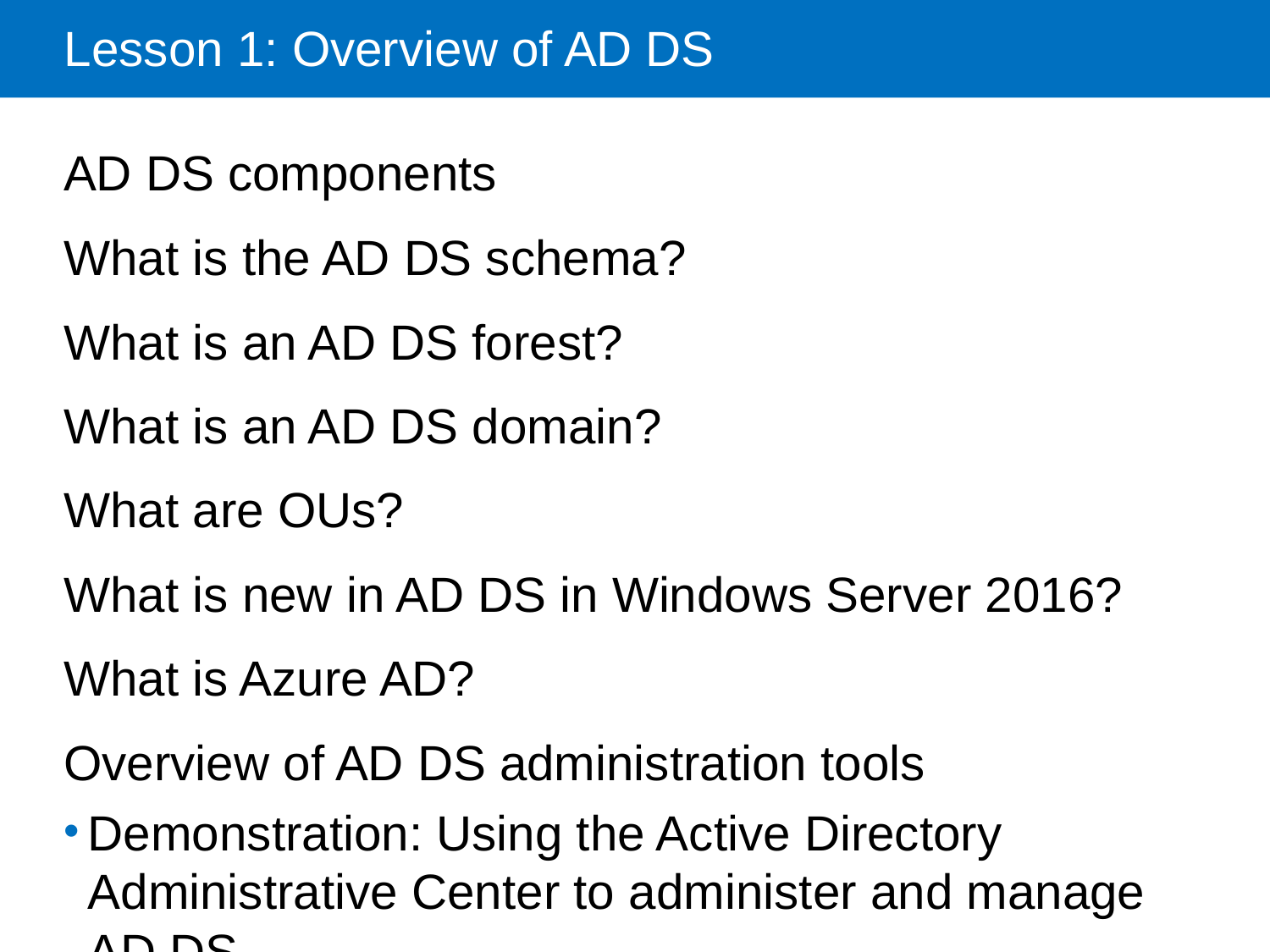

# Lesson 1: Overview of AD DS
AD DS components
What is the AD DS schema?
What is an AD DS forest?
What is an AD DS domain?
What are OUs?
What is new in AD DS in Windows Server 2016?
What is Azure AD?
Overview of AD DS administration tools
Demonstration: Using the Active Directory Administrative Center to administer and manage AD DS